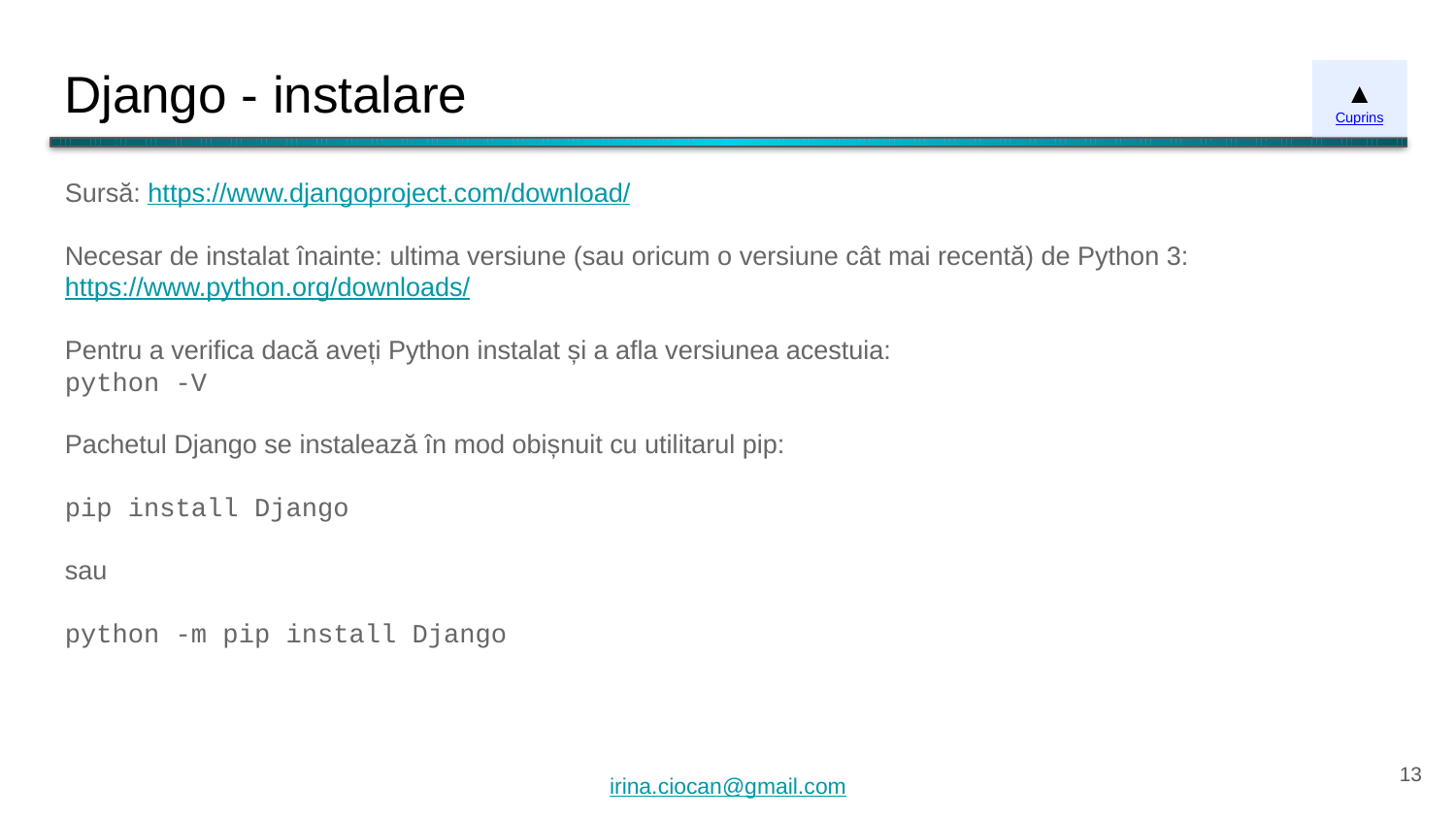

# Django - instalare
▲
Cuprins

Sursă: https://www.djangoproject.com/download/

Necesar de instalat înainte: ultima versiune (sau oricum o versiune cât mai recentă) de Python 3: https://www.python.org/downloads/

Pentru a verifica dacă aveți Python instalat și a afla versiunea acestuia:
python -V

Pachetul Django se instalează în mod obișnuit cu utilitarul pip:

pip install Django

sau

python -m pip install Django

13
irina.ciocan@gmail.com